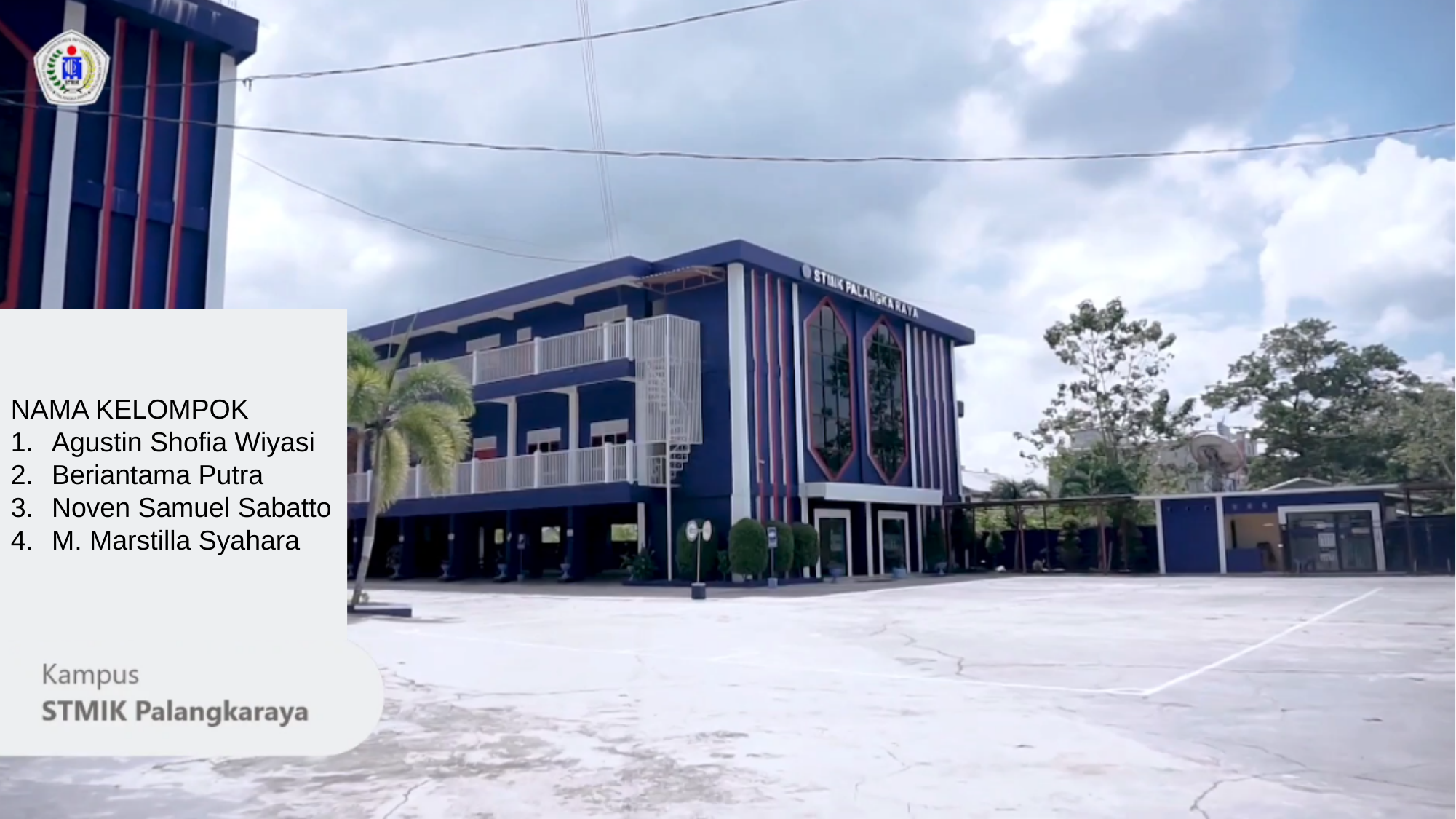

NAMA KELOMPOK
Agustin Shofia Wiyasi
Beriantama Putra
Noven Samuel Sabatto
M. Marstilla Syahara